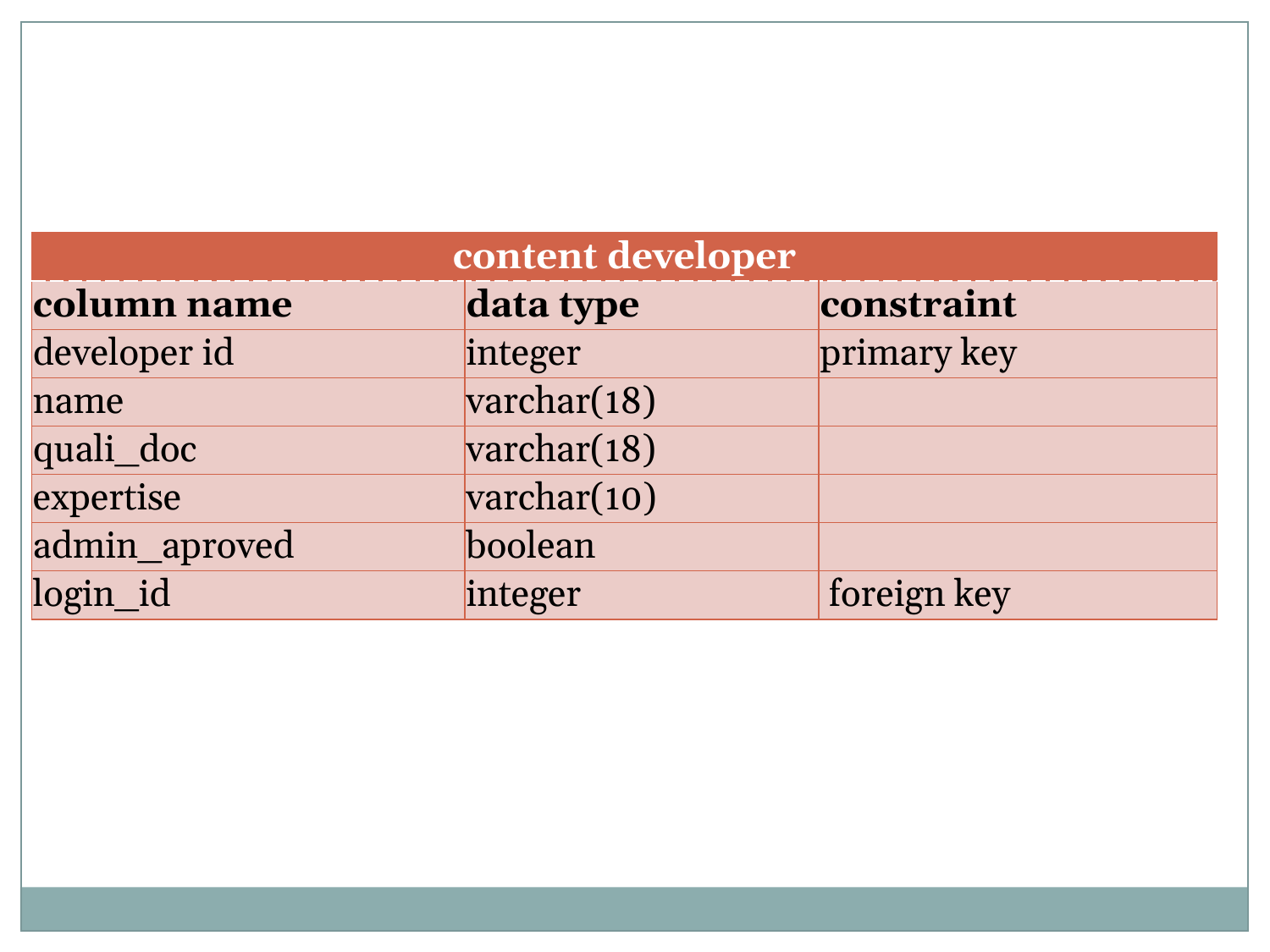

| content developer |  |  |
| --- | --- | --- |
| column name | data type | constraint |
| developer id | integer | primary key |
| name | varchar(18) |  |
| quali\_doc | varchar(18) |  |
| expertise | varchar(10) |  |
| admin\_aproved | boolean |  |
| login\_id | integer | foreign key |